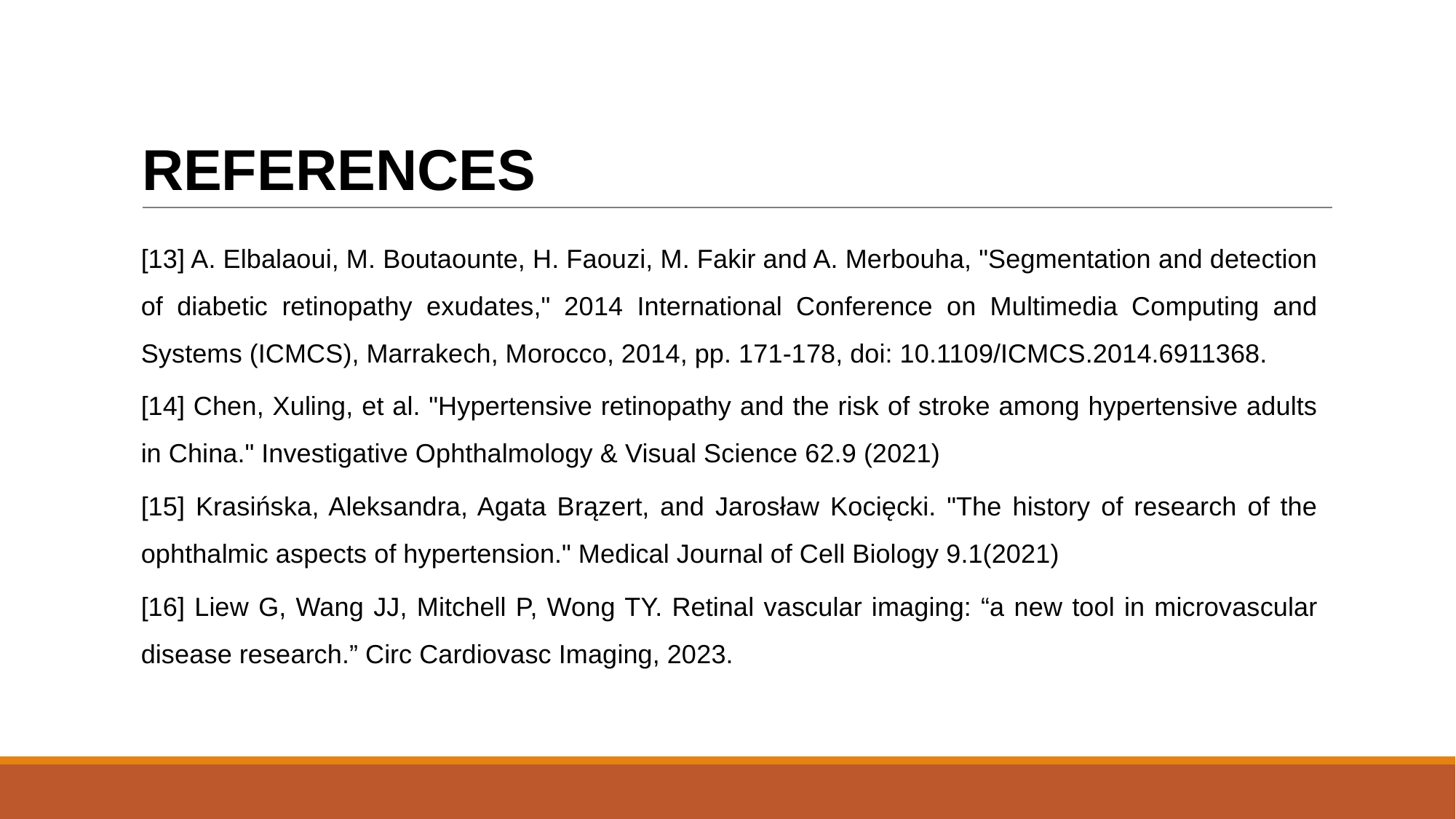

# REFERENCES
[13] A. Elbalaoui, M. Boutaounte, H. Faouzi, M. Fakir and A. Merbouha, "Segmentation and detection of diabetic retinopathy exudates," 2014 International Conference on Multimedia Computing and Systems (ICMCS), Marrakech, Morocco, 2014, pp. 171-178, doi: 10.1109/ICMCS.2014.6911368.
[14] Chen, Xuling, et al. "Hypertensive retinopathy and the risk of stroke among hypertensive adults in China." Investigative Ophthalmology & Visual Science 62.9 (2021)
[15] Krasińska, Aleksandra, Agata Brązert, and Jarosław Kocięcki. "The history of research of the ophthalmic aspects of hypertension." Medical Journal of Cell Biology 9.1(2021)
[16] Liew G, Wang JJ, Mitchell P, Wong TY. Retinal vascular imaging: “a new tool in microvascular disease research.” Circ Cardiovasc Imaging, 2023.